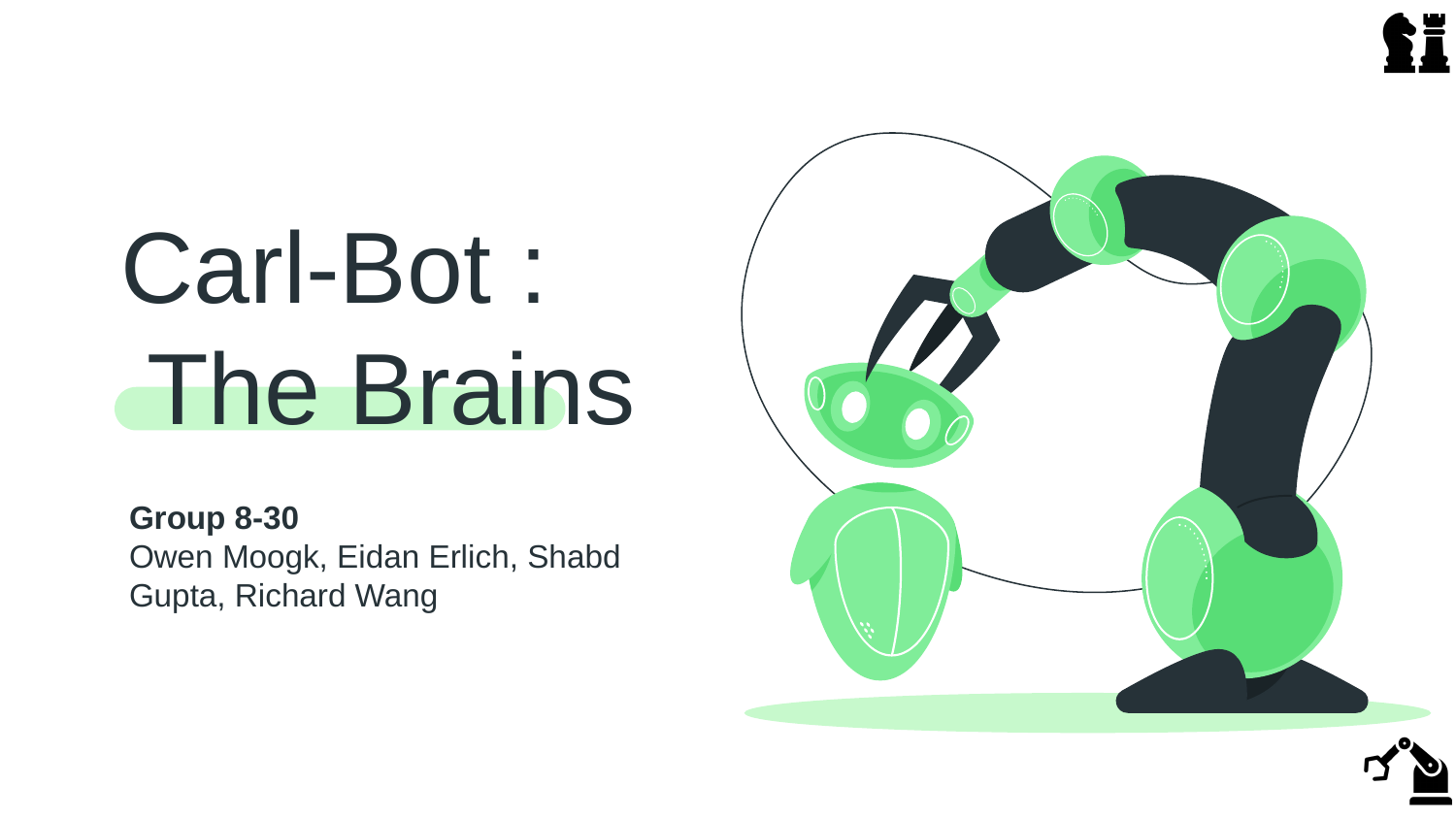

# Carl-Bot : The Brains

Group 8-30
Owen Moogk, Eidan Erlich, Shabd Gupta, Richard Wang